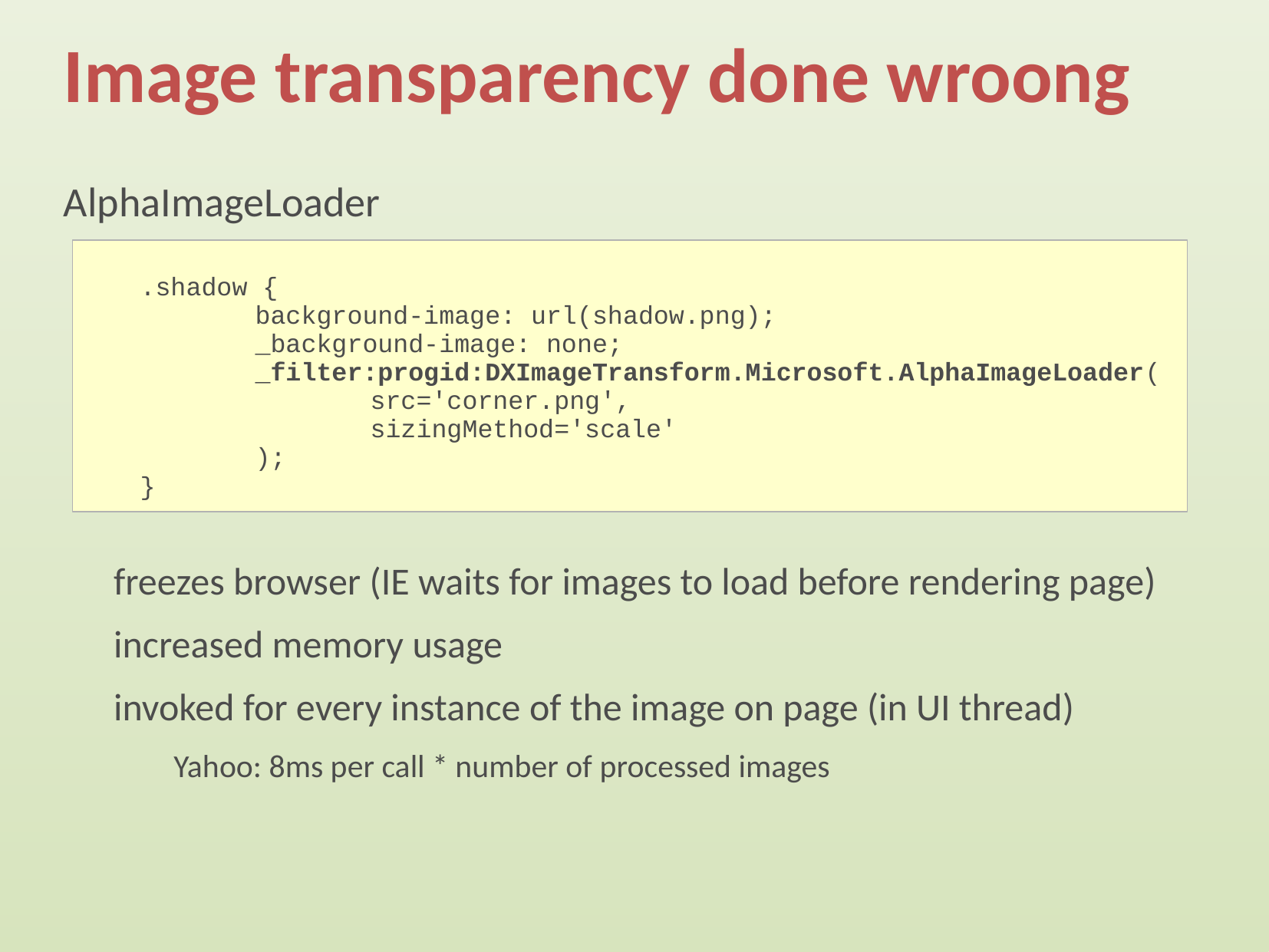

# Image transparency done wroong
AlphaImageLoader

freezes browser (IE waits for images to load before rendering page)
increased memory usage
invoked for every instance of the image on page (in UI thread)
	Yahoo: 8ms per call * number of processed images

.shadow {
	background-image: url(shadow.png);
	_background-image: none;
	_filter:progid:DXImageTransform.Microsoft.AlphaImageLoader(
		src='corner.png',
		sizingMethod='scale'
	);
}